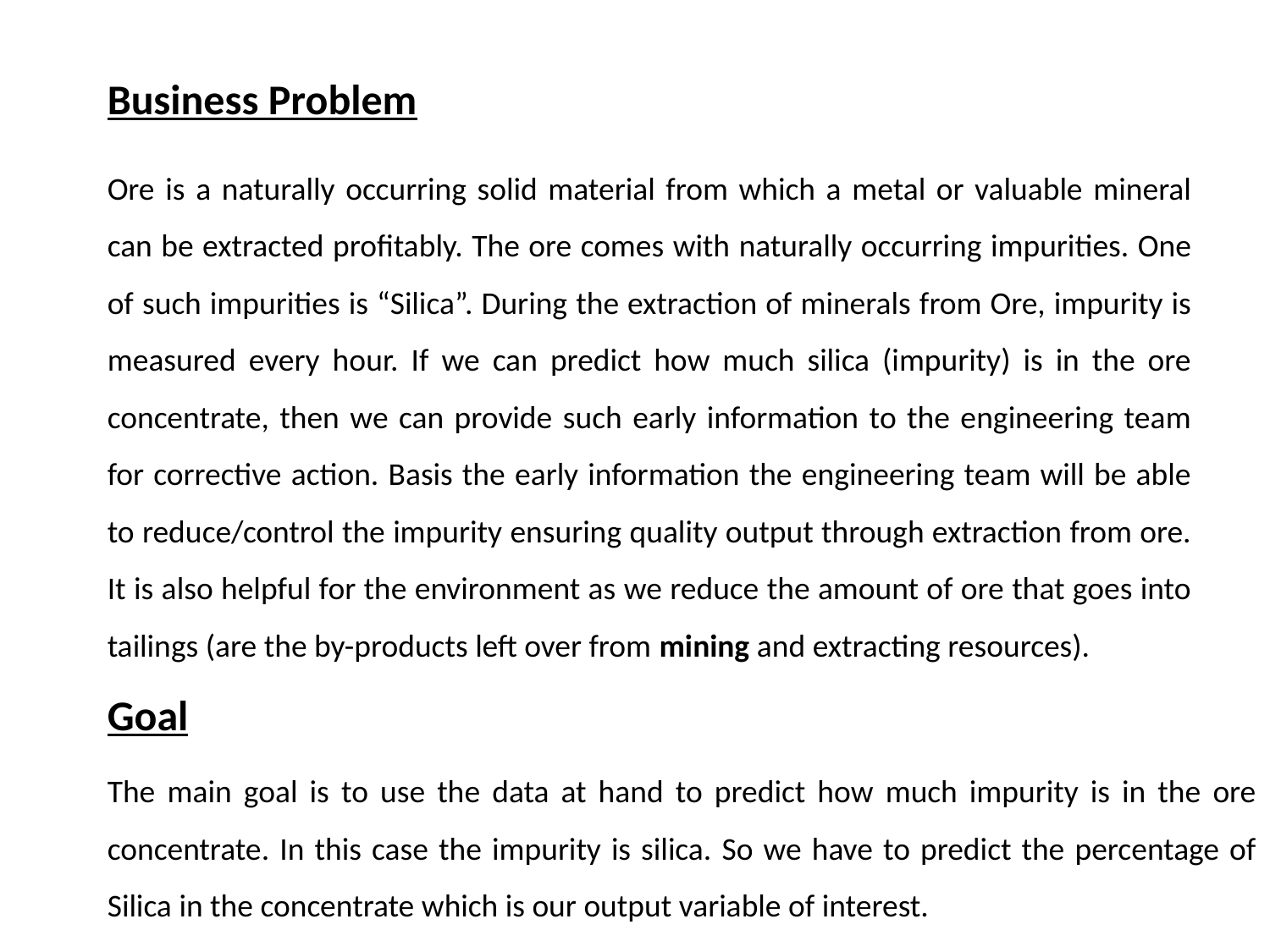

Business Problem
Ore is a naturally occurring solid material from which a metal or valuable mineral can be extracted profitably. The ore comes with naturally occurring impurities. One of such impurities is “Silica”. During the extraction of minerals from Ore, impurity is measured every hour. If we can predict how much silica (impurity) is in the ore concentrate, then we can provide such early information to the engineering team for corrective action. Basis the early information the engineering team will be able to reduce/control the impurity ensuring quality output through extraction from ore. It is also helpful for the environment as we reduce the amount of ore that goes into tailings (are the by-products left over from mining and extracting resources).
Goal

The main goal is to use the data at hand to predict how much impurity is in the ore concentrate. In this case the impurity is silica. So we have to predict the percentage of Silica in the concentrate which is our output variable of interest.